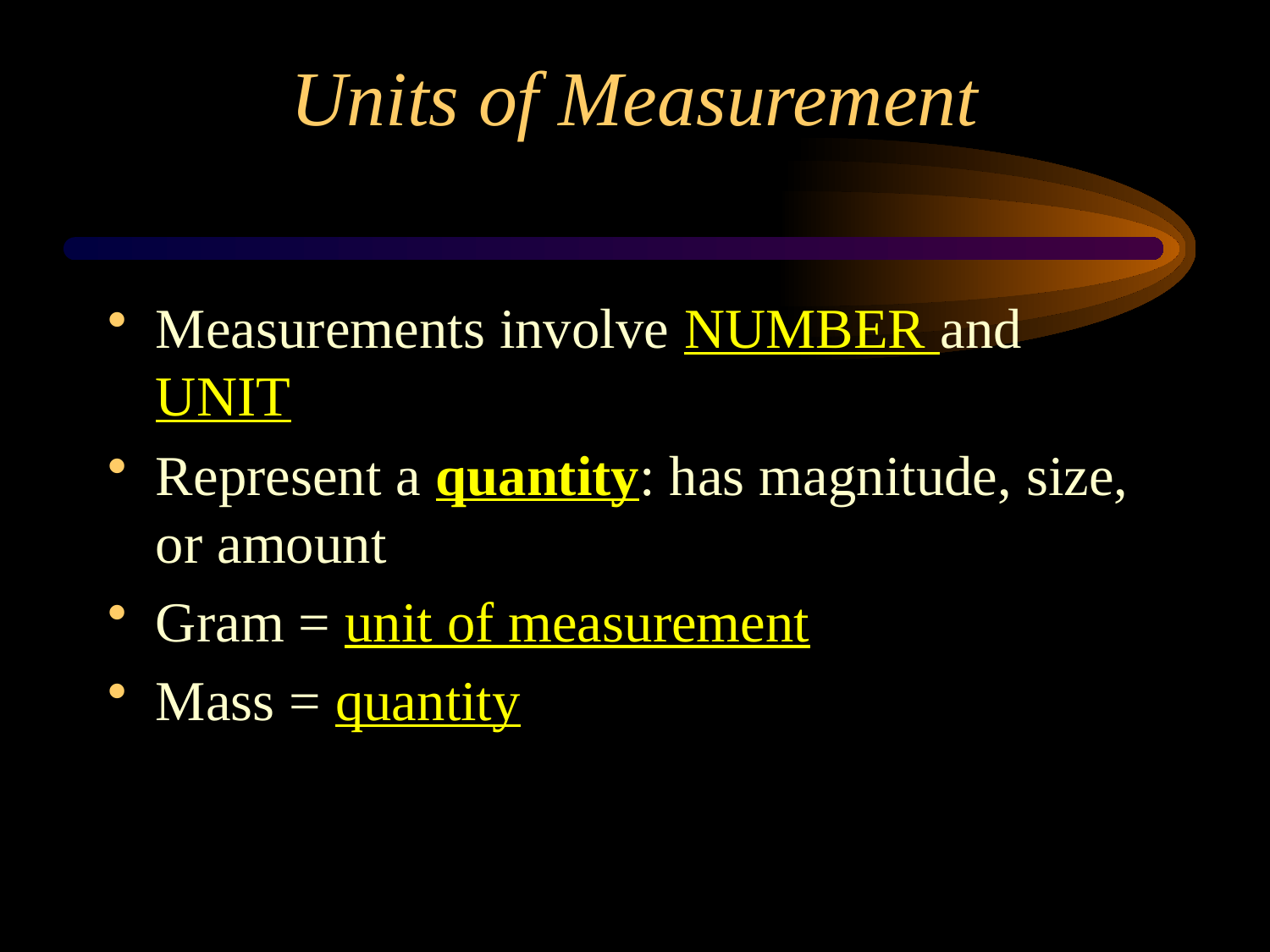

# Units of Measurement
Measurements involve NUMBER and UNIT
Represent a quantity: has magnitude, size, or amount
Gram = unit of measurement
Mass = quantity